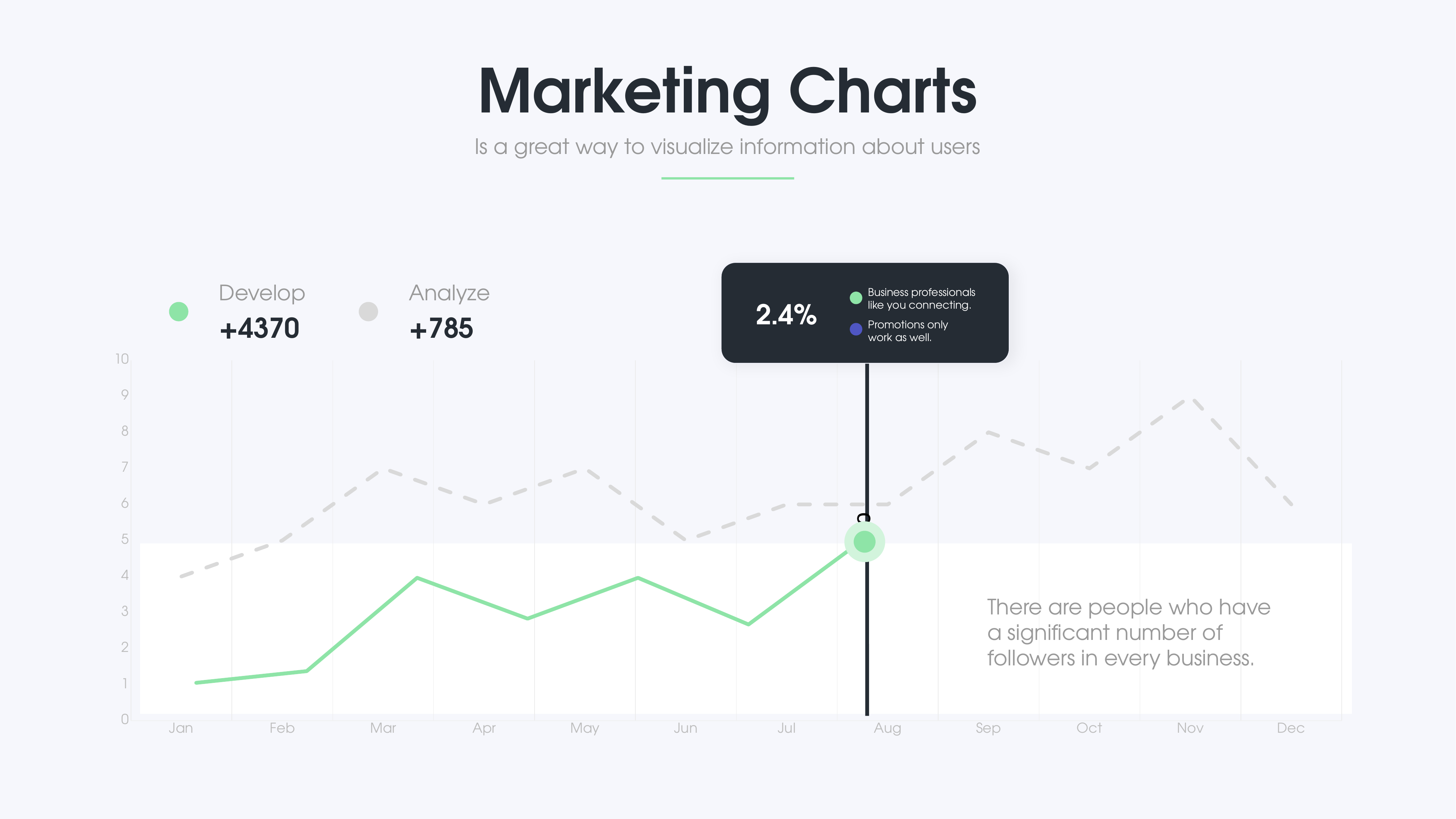

Marketing Charts
Is a great way to visualize information about users

Develop
+4370

Analyze
+785

Business professionals like you connecting.

Promotions only work as well.

2.4%

### Chart

| Category | Series 1 |
|---|---|
| Jan | 4.0 |
| Feb | 5.0 |
| Mar | 7.0 |
| Apr | 6.0 |
| May | 7.0 |
| Jun | 5.0 |
| Jul | 6.0 |
| Aug | 6.0 |
| Sep | 8.0 |
| Oct | 7.0 |
| Nov | 9.0 |
| Dec | 6.0 |
ccc

### Chart

| Category | Series 1 |
|---|---|
| Jan | 18.0 |
| Feb | 20.0 |
| Mar | 36.0 |
| Apr | 29.0 |
| May | 36.0 |
| Jun | 28.0 |
| Jul | 42.0 |

There are people who have a significant number of followers in every business.